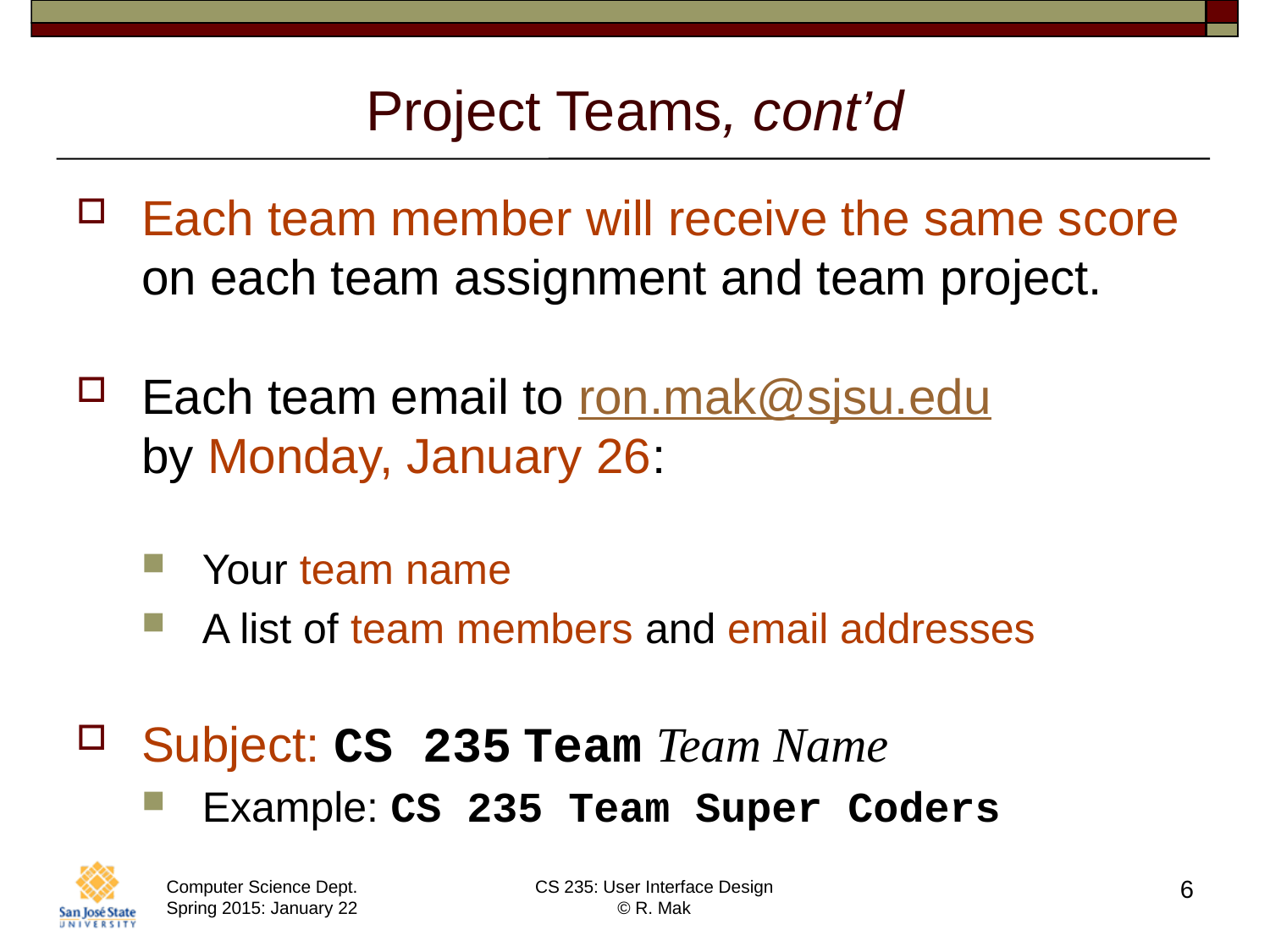

# Project Teams, cont’d
Each team member will receive the same score on each team assignment and team project.

Each team email to ron.mak@sjsu.edu
by Monday, January 26:

Your team name
A list of team members and email addresses

Subject: CS 235 Team Team Name
Example: CS 235 Team Super Coders
6